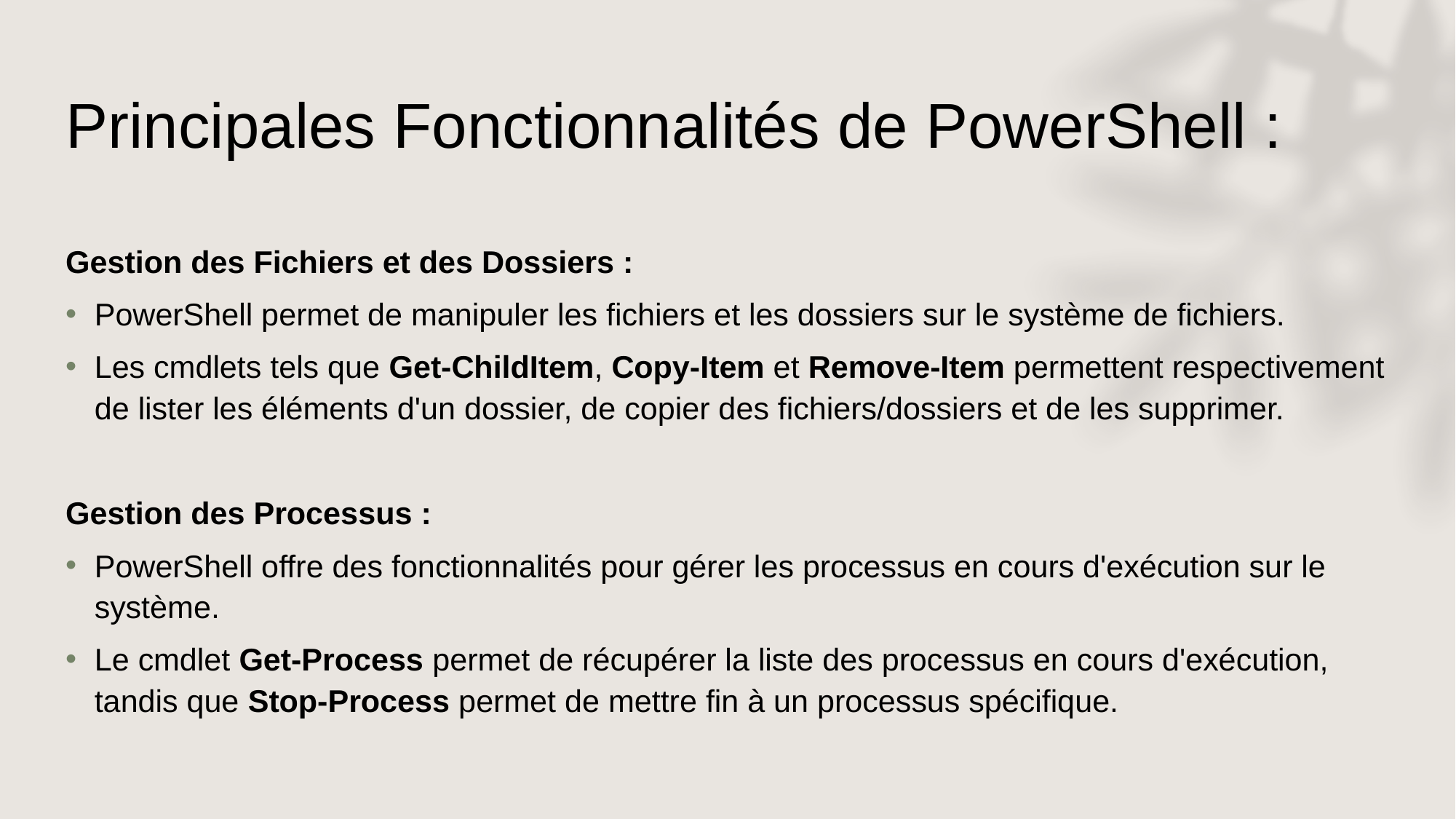

# Principales Fonctionnalités de PowerShell :
Gestion des Fichiers et des Dossiers :
PowerShell permet de manipuler les fichiers et les dossiers sur le système de fichiers.
Les cmdlets tels que Get-ChildItem, Copy-Item et Remove-Item permettent respectivement de lister les éléments d'un dossier, de copier des fichiers/dossiers et de les supprimer.

Gestion des Processus :
PowerShell offre des fonctionnalités pour gérer les processus en cours d'exécution sur le système.
Le cmdlet Get-Process permet de récupérer la liste des processus en cours d'exécution, tandis que Stop-Process permet de mettre fin à un processus spécifique.